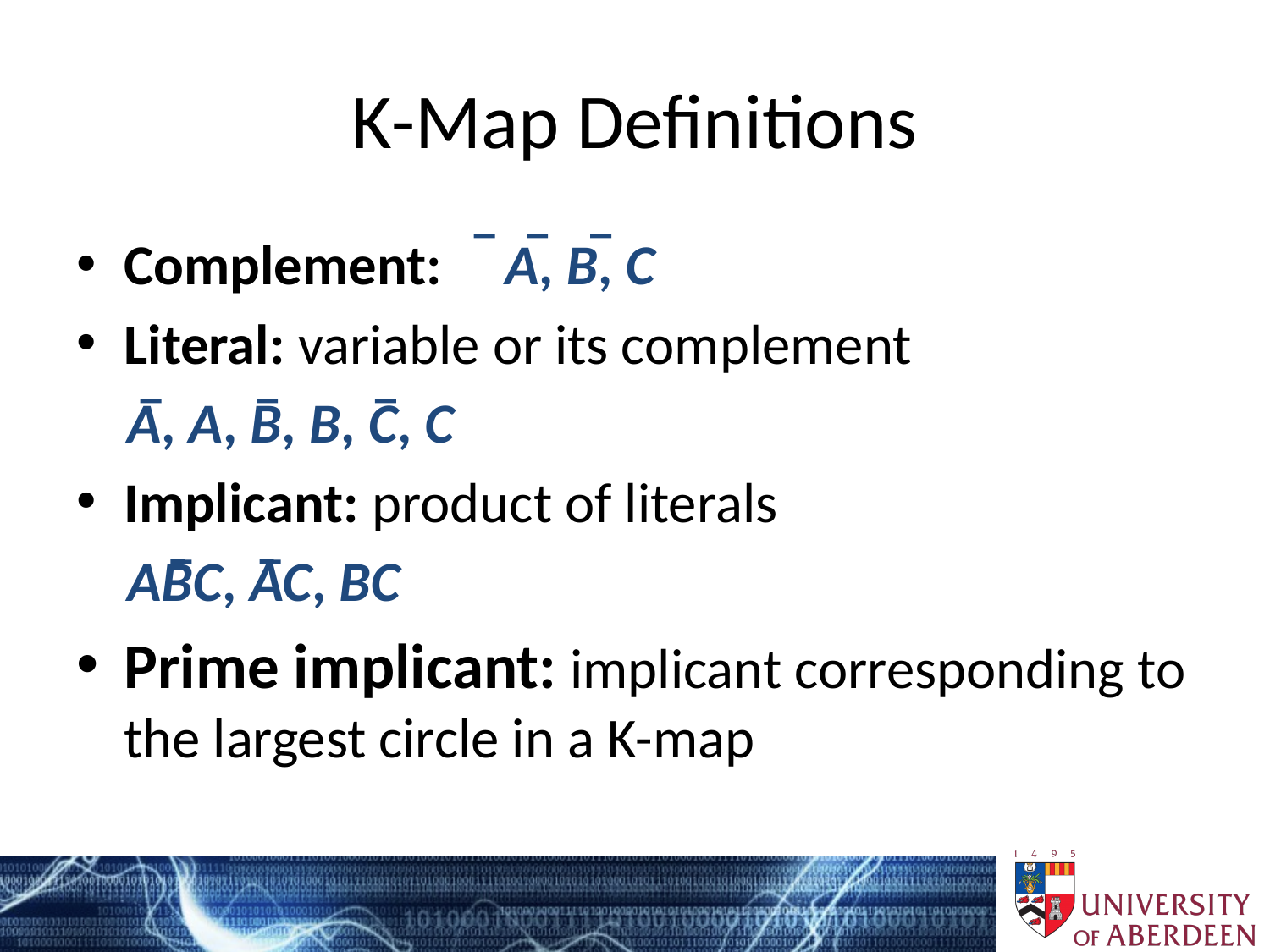

# K-Map Definitions
Complement: 	A, B, C
Literal: variable or its complement
    A, A, B, B, C, C
Implicant: product of literals
    ABC, AC, BC
Prime implicant: implicant corresponding to the largest circle in a K-map